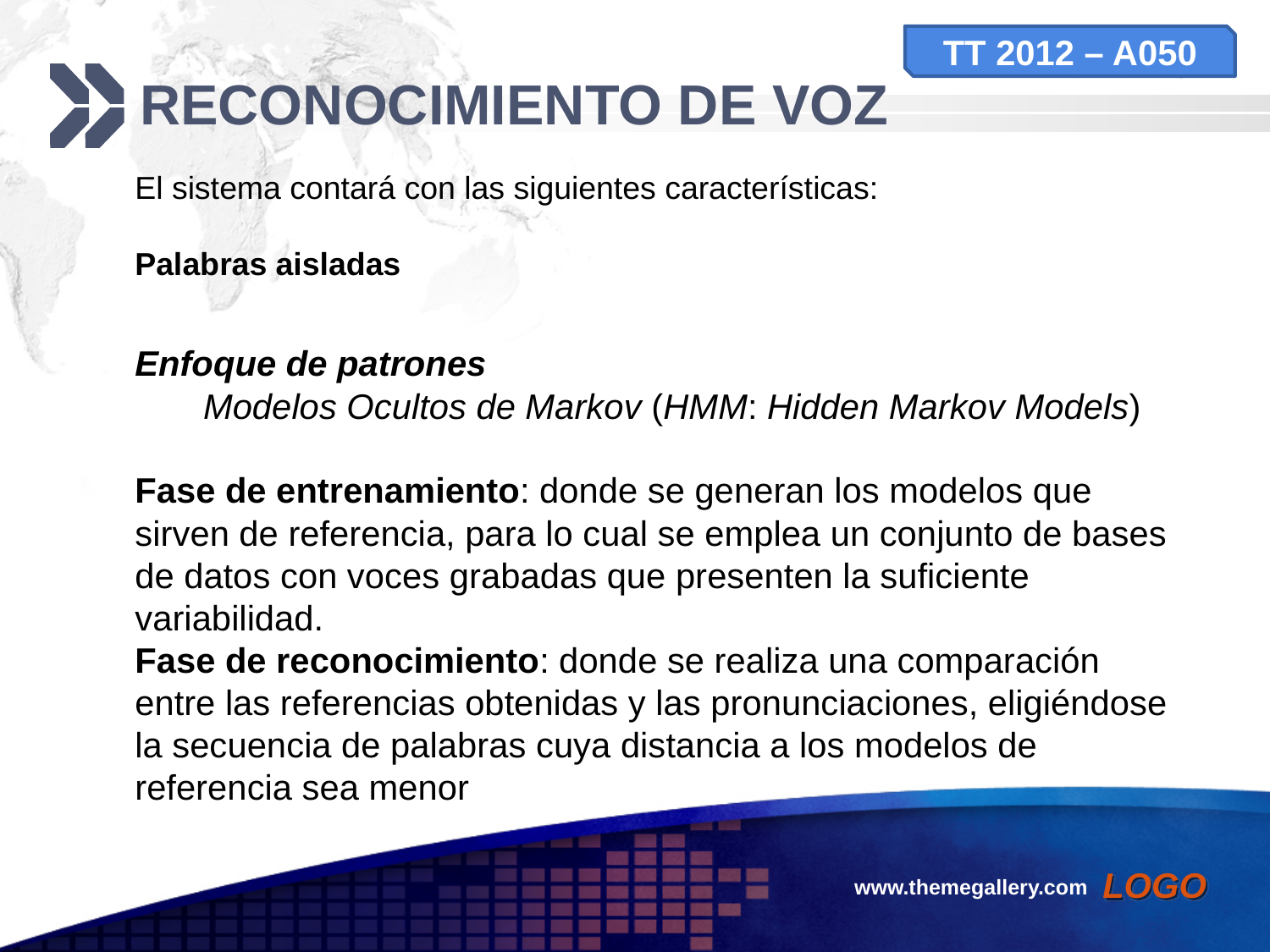

TT 2012 – A050
# RECONOCIMIENTO DE VOZ
El sistema contará con las siguientes características:

Palabras aisladas

Enfoque de patrones
       Modelos Ocultos de Markov (HMM: Hidden Markov Models)

Fase de entrenamiento: donde se generan los modelos que sirven de referencia, para lo cual se emplea un conjunto de bases de datos con voces grabadas que presenten la suficiente variabilidad.
Fase de reconocimiento: donde se realiza una comparación entre las referencias obtenidas y las pronunciaciones, eligiéndose la secuencia de palabras cuya distancia a los modelos de referencia sea menor

www.themegallery.com